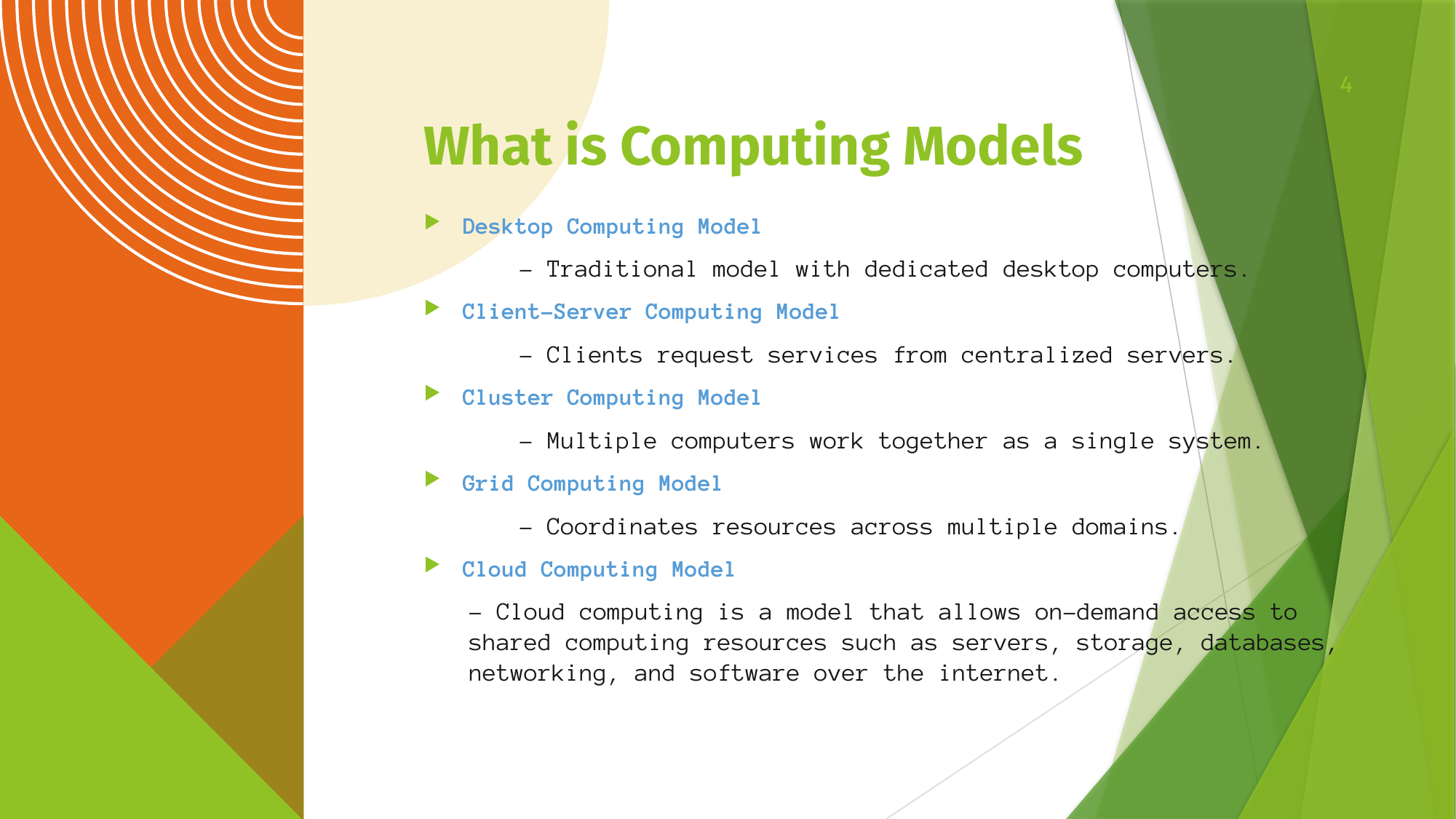

4
# What is Computing Models
Desktop Computing Model
	- Traditional model with dedicated desktop computers.
Client-Server Computing Model
	- Clients request services from centralized servers.
Cluster Computing Model
	- Multiple computers work together as a single system.
Grid Computing Model
	- Coordinates resources across multiple domains.
Cloud Computing Model
- Cloud computing is a model that allows on-demand access to shared computing resources such as servers, storage, databases, networking, and software over the internet.